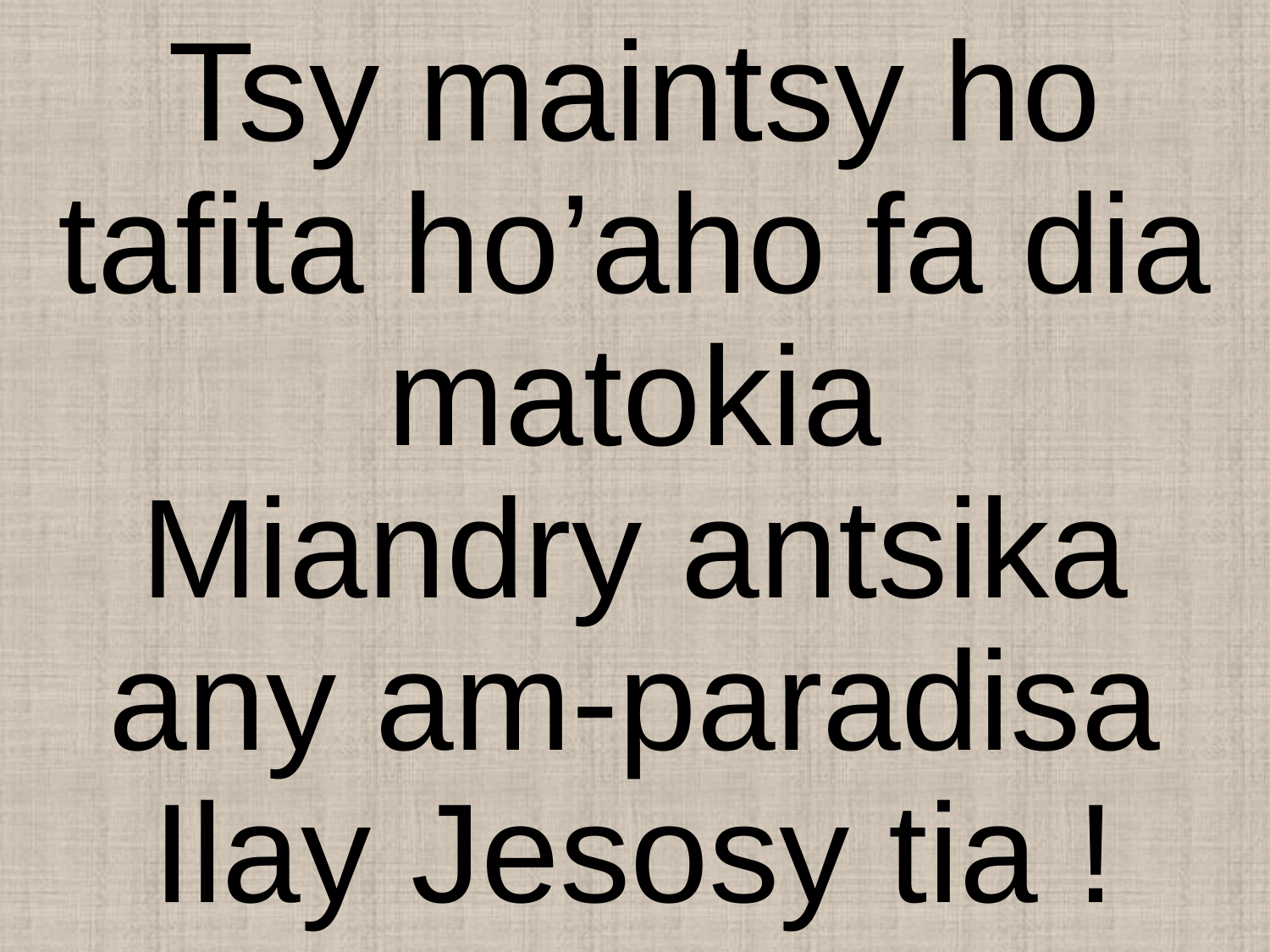

# Tsy maintsy ho tafita ho’aho fa dia matokia Miandry antsika any am-paradisa Ilay Jesosy tia !